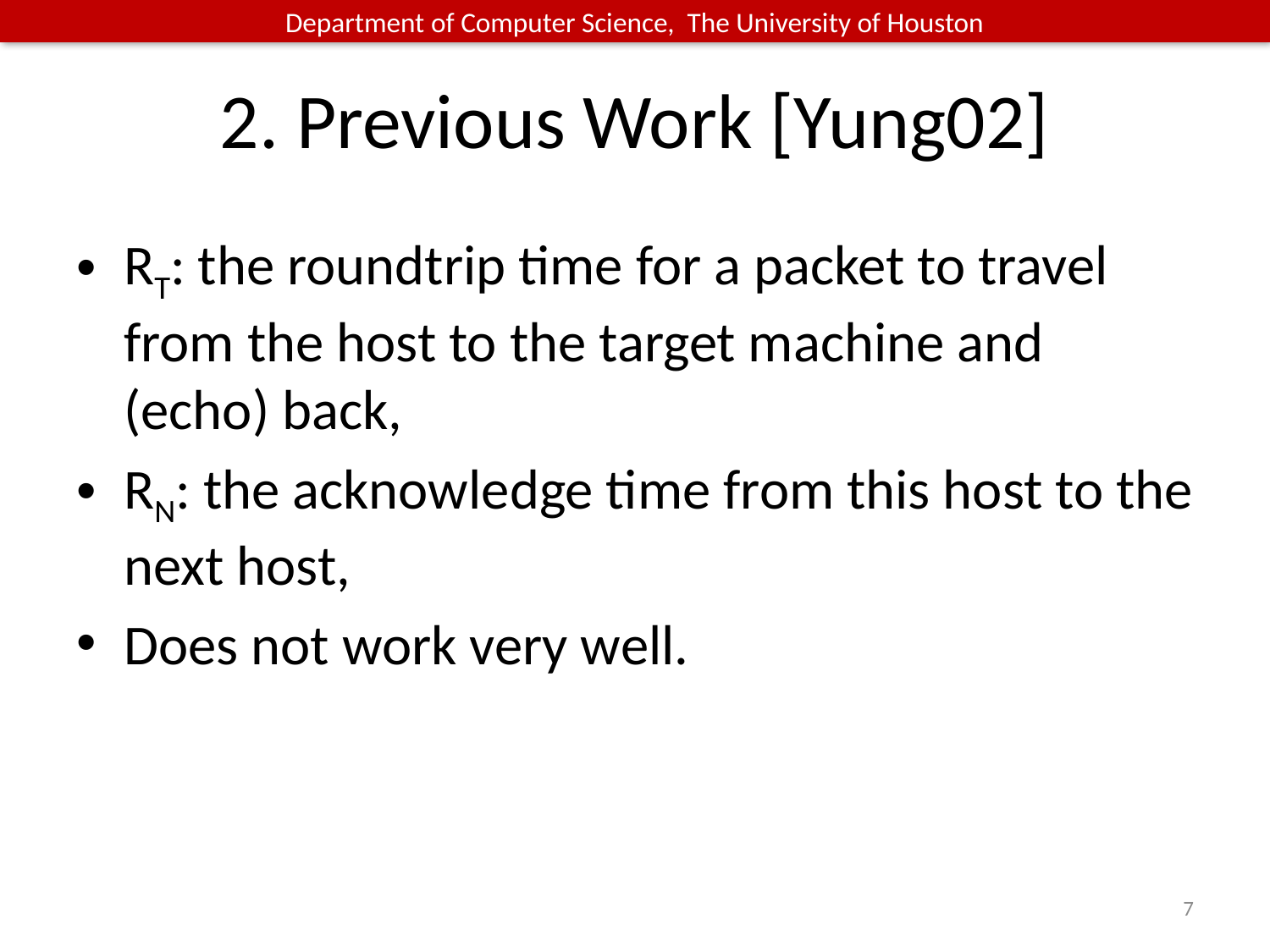

# 2. Previous Work [Yung02]
RT: the roundtrip time for a packet to travel from the host to the target machine and (echo) back,
RN: the acknowledge time from this host to the next host,
Does not work very well.
7